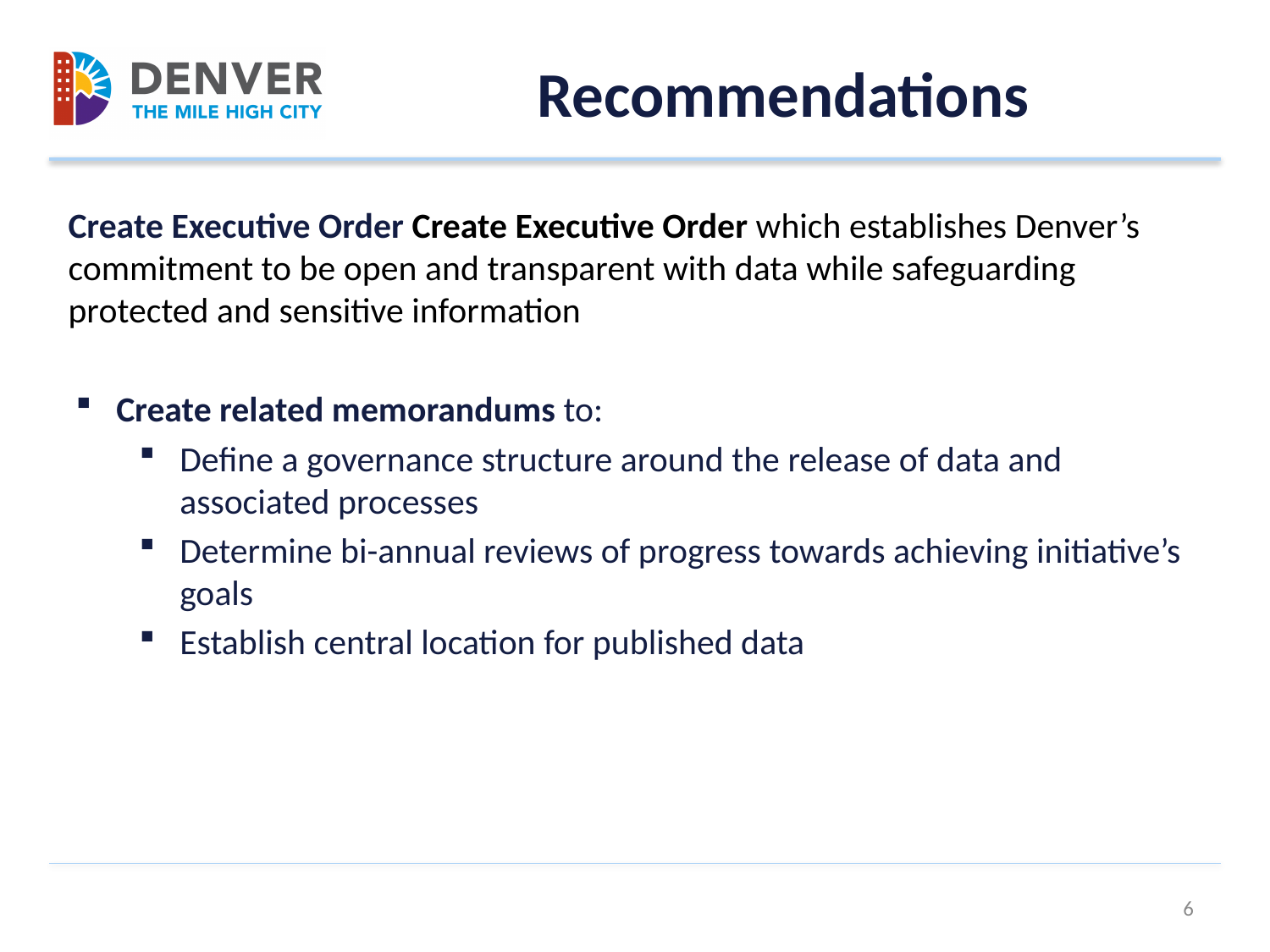

# Recommendations
Create Executive Order Create Executive Order which establishes Denver’s commitment to be open and transparent with data while safeguarding protected and sensitive information

Create related memorandums to:
Define a governance structure around the release of data and associated processes
Determine bi-annual reviews of progress towards achieving initiative’s goals
Establish central location for published data

6